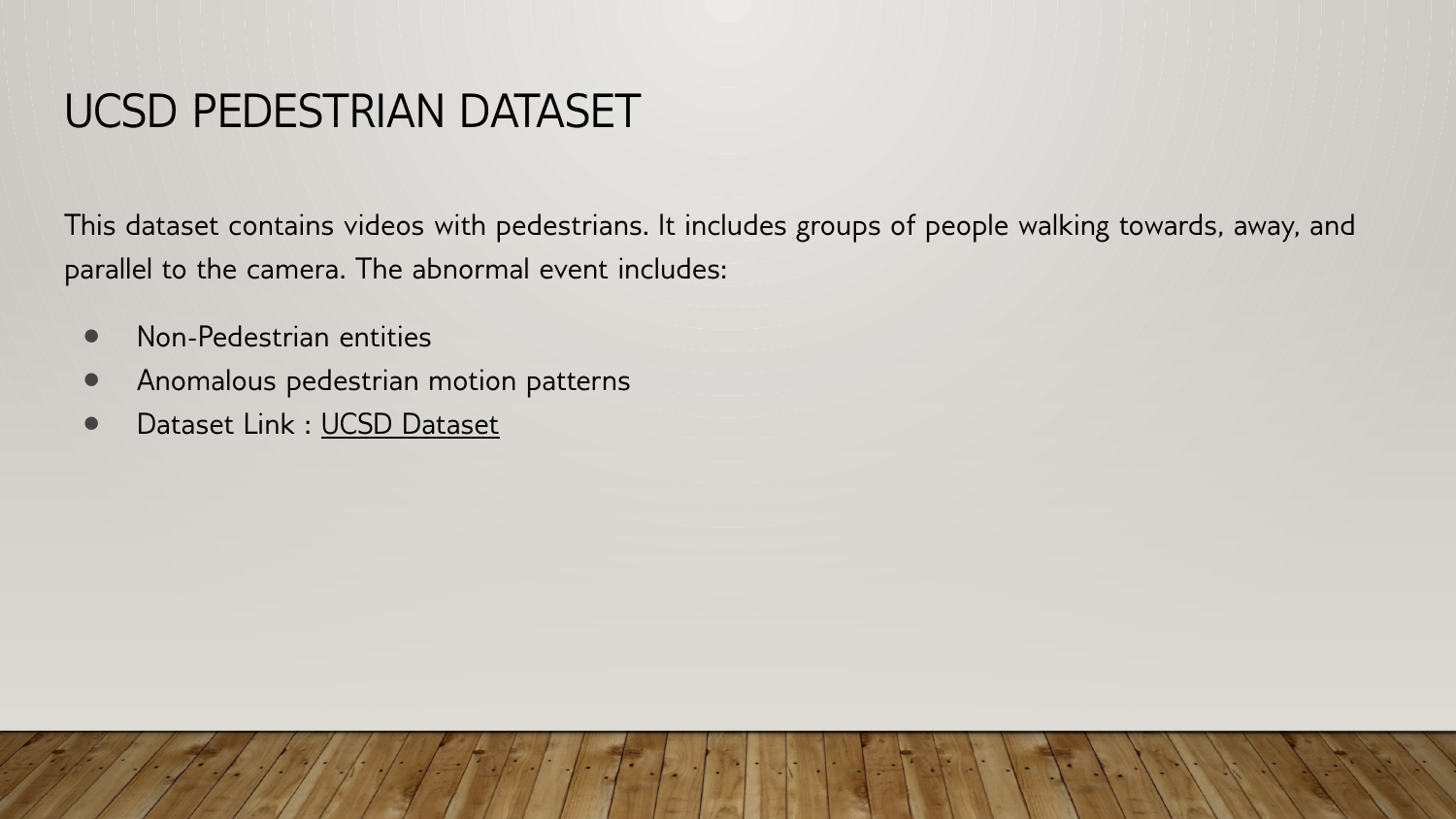

# UCSD Pedestrian Dataset
This dataset contains videos with pedestrians. It includes groups of people walking towards, away, and parallel to the camera. The abnormal event includes:
Non-Pedestrian entities
Anomalous pedestrian motion patterns
Dataset Link : UCSD Dataset